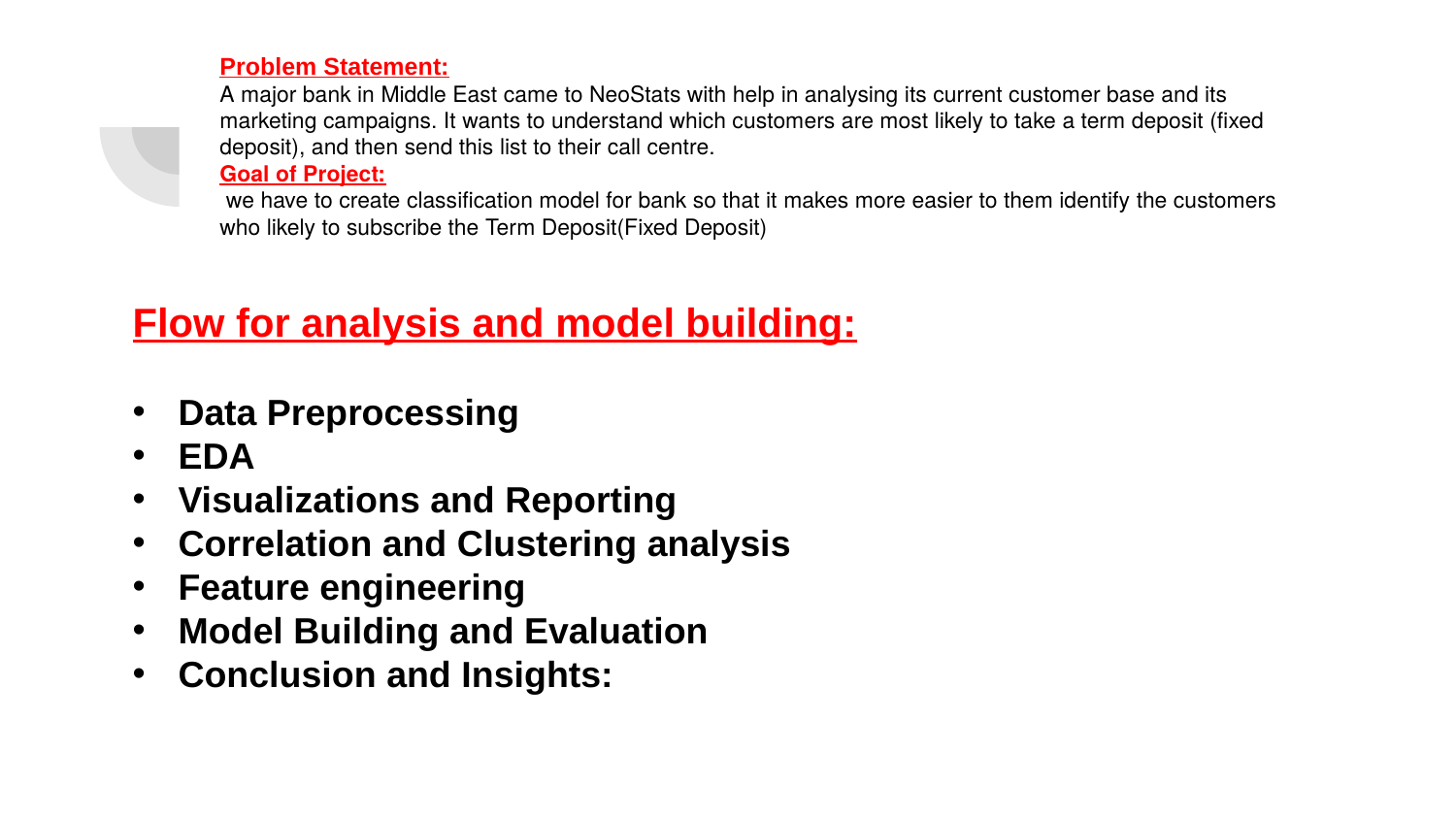

# Problem Statement: A major bank in Middle East came to NeoStats with help in analysing its current customer base and its marketing campaigns. It wants to understand which customers are most likely to take a term deposit (fixed deposit), and then send this list to their call centre. Goal of Project: we have to create classification model for bank so that it makes more easier to them identify the customers who likely to subscribe the Term Deposit(Fixed Deposit)
Flow for analysis and model building:
Data Preprocessing
EDA
Visualizations and Reporting
Correlation and Clustering analysis
Feature engineering
Model Building and Evaluation
Conclusion and Insights: